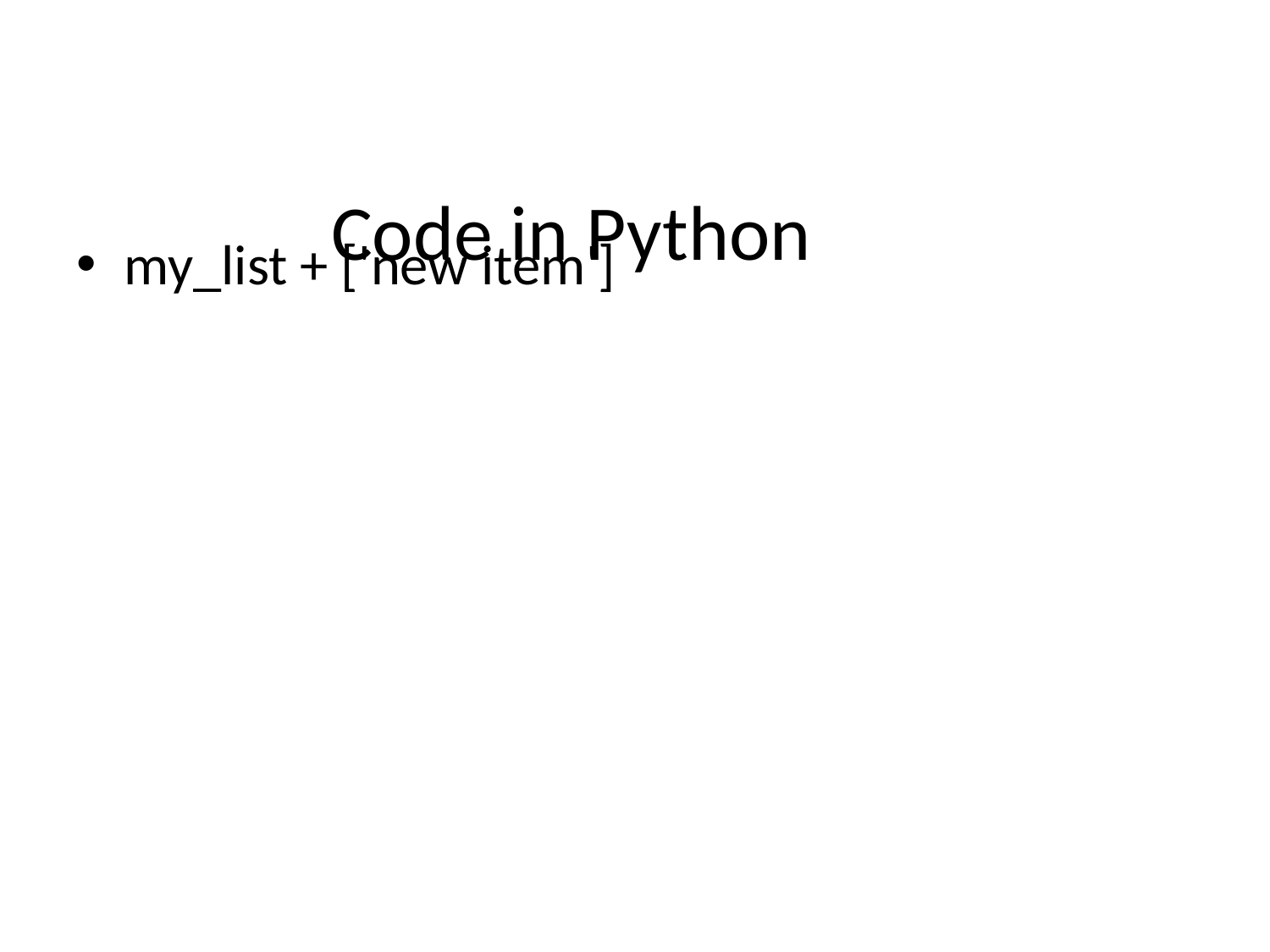

# Code in Python
my_list + ['new item']